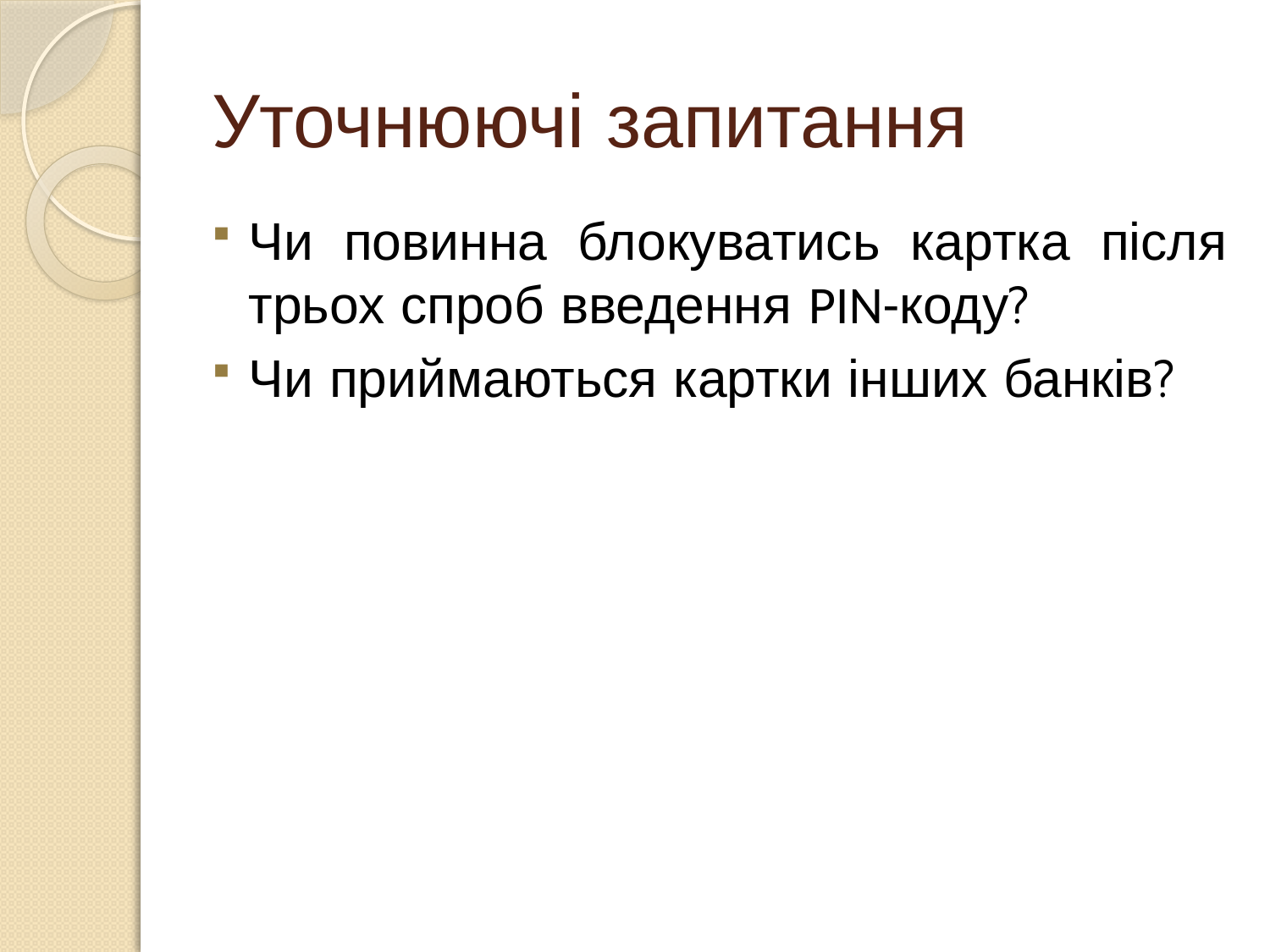

# Уточнюючі запитання
Чи повинна блокуватись картка після трьох спроб введення PIN-коду?
Чи приймаються картки інших банків?